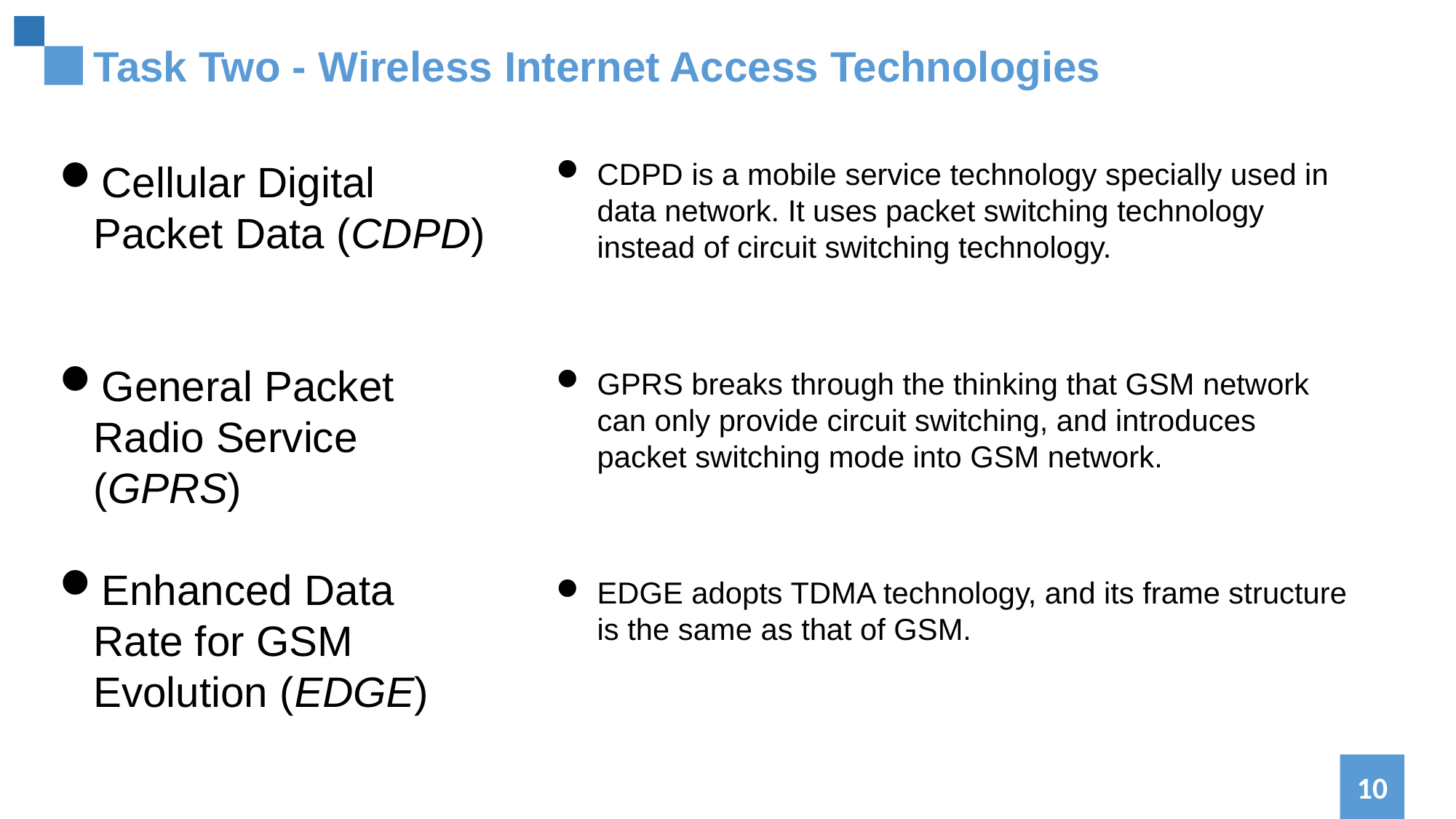

Task Two - Wireless Internet Access Technologies
Cellular Digital Packet Data (CDPD)

General Packet Radio Service (GPRS)

Enhanced Data Rate for GSM Evolution (EDGE)
CDPD is a mobile service technology specially used in data network. It uses packet switching technology instead of circuit switching technology.

GPRS breaks through the thinking that GSM network can only provide circuit switching, and introduces packet switching mode into GSM network.

EDGE adopts TDMA technology, and its frame structure is the same as that of GSM.
10
10